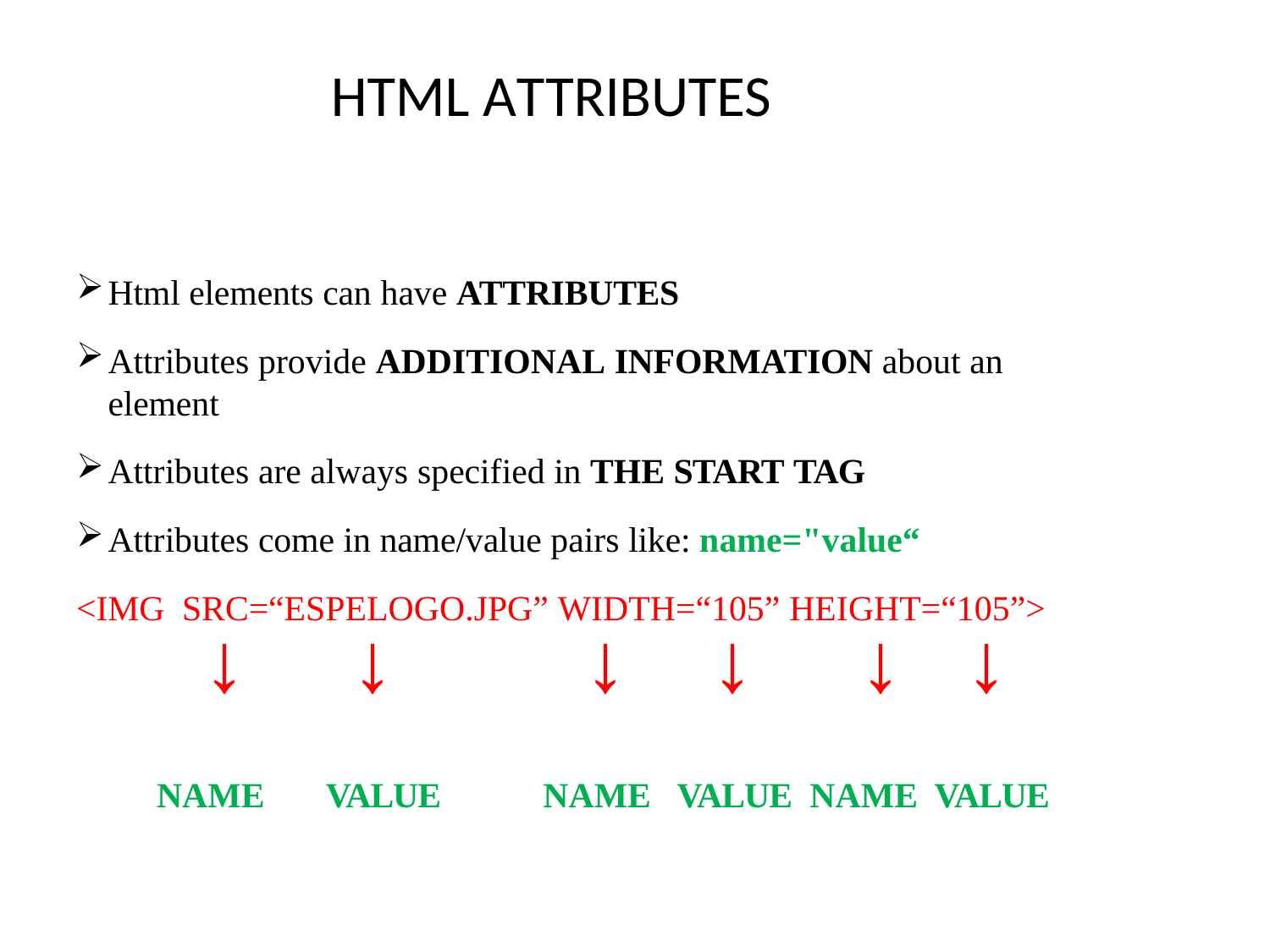

# HTML ATTRIBUTES
Html elements can have ATTRIBUTES
Attributes provide ADDITIONAL INFORMATION about an element
Attributes are always specified in THE START TAG
Attributes come in name/value pairs like: name="value“
<IMG SRC=“ESPELOGO.JPG” WIDTH=“105” HEIGHT=“105”>
↓	↓
NAME	VALUE
↓	↓	↓	↓
NAME	VALUE NAME VALUE